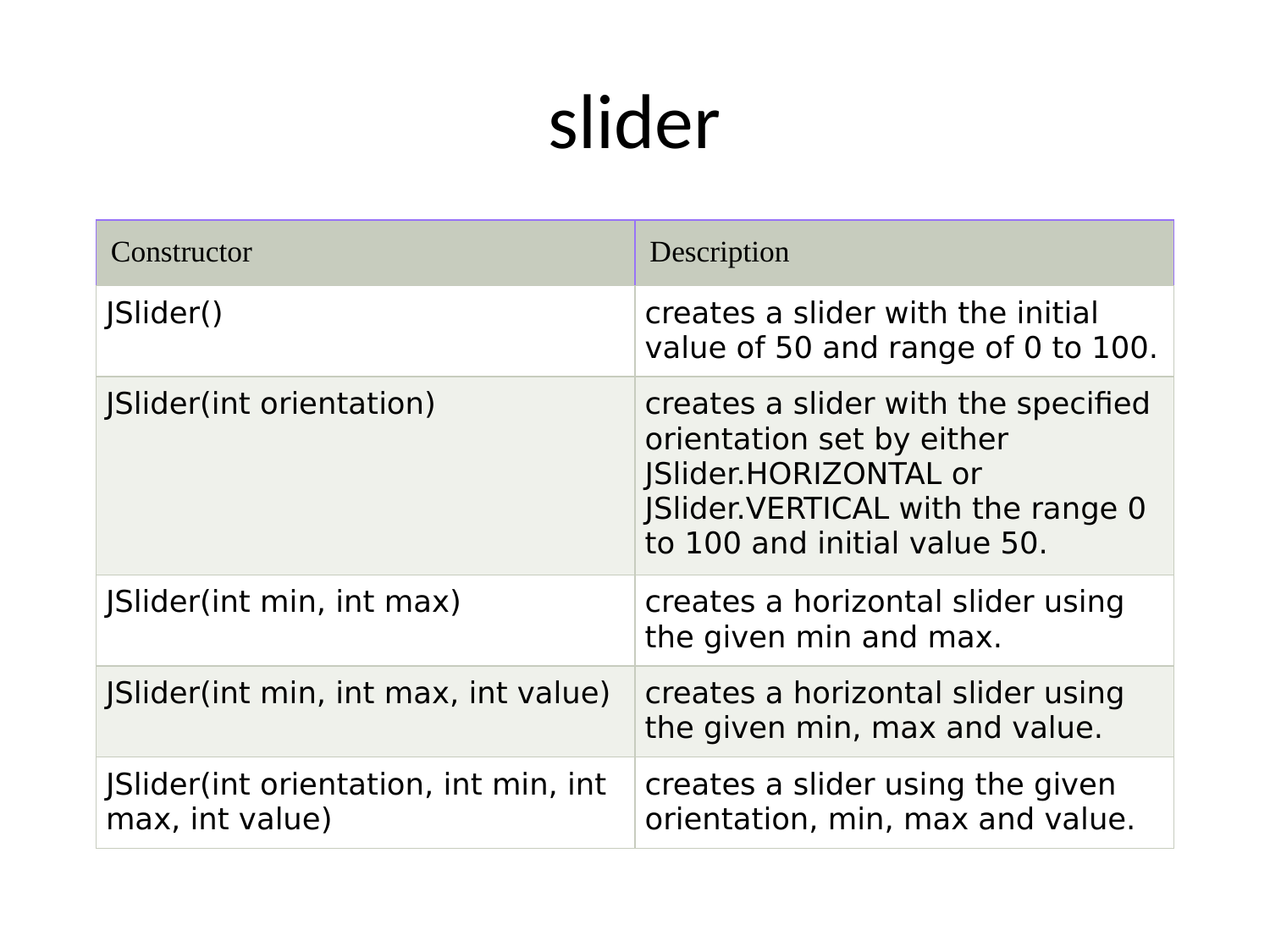

# slider
| Constructor | Description |
| --- | --- |
| JSlider() | creates a slider with the initial value of 50 and range of 0 to 100. |
| JSlider(int orientation) | creates a slider with the specified orientation set by either JSlider.HORIZONTAL or JSlider.VERTICAL with the range 0 to 100 and initial value 50. |
| JSlider(int min, int max) | creates a horizontal slider using the given min and max. |
| JSlider(int min, int max, int value) | creates a horizontal slider using the given min, max and value. |
| JSlider(int orientation, int min, int max, int value) | creates a slider using the given orientation, min, max and value. |